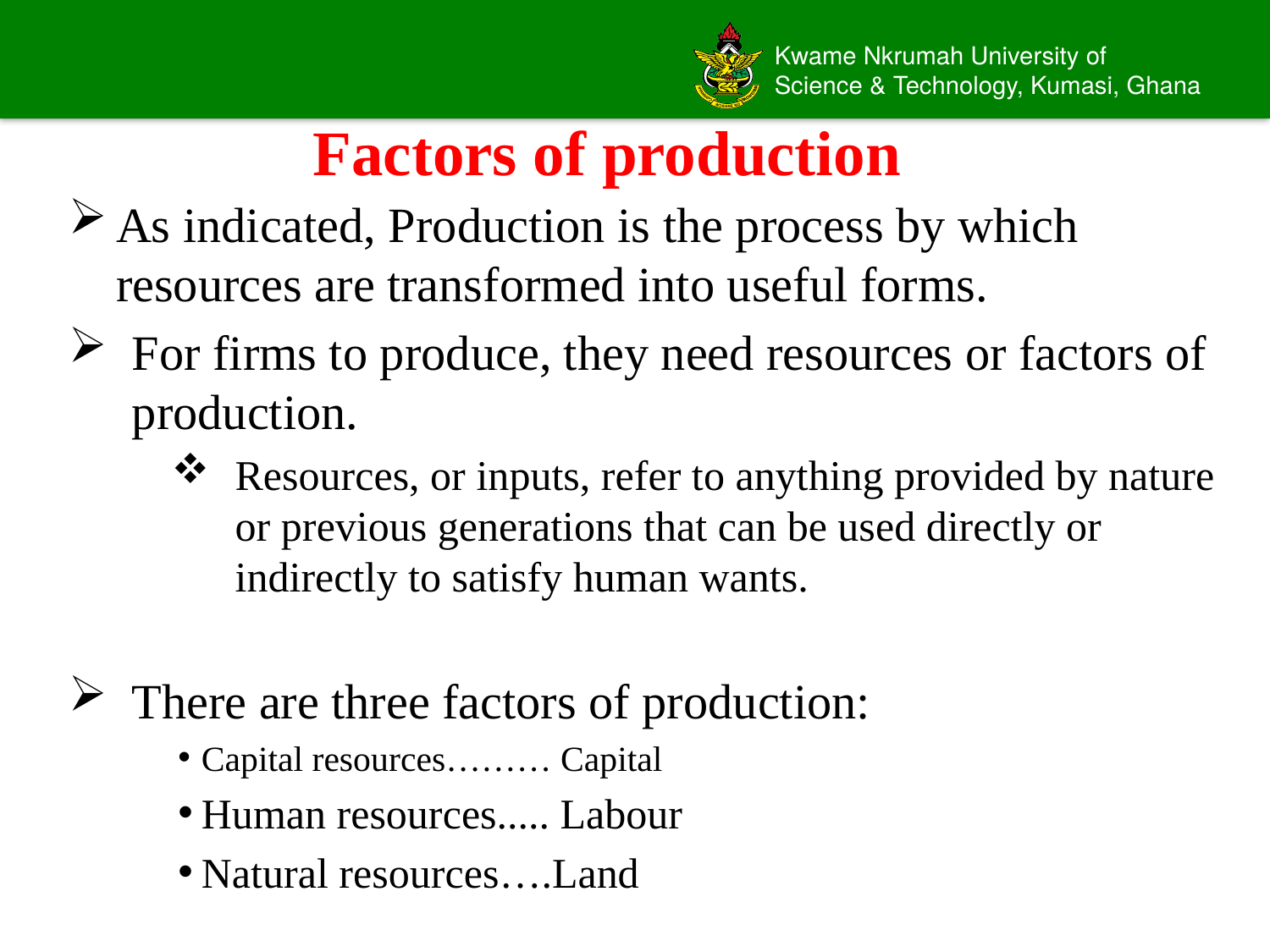

# Factors of production
As indicated, Production is the process by which resources are transformed into useful forms.
For firms to produce, they need resources or factors of production.
Resources, or inputs, refer to anything provided by nature or previous generations that can be used directly or indirectly to satisfy human wants.

There are three factors of production:
Capital resources……… Capital
Human resources..... Labour
Natural resources….Land